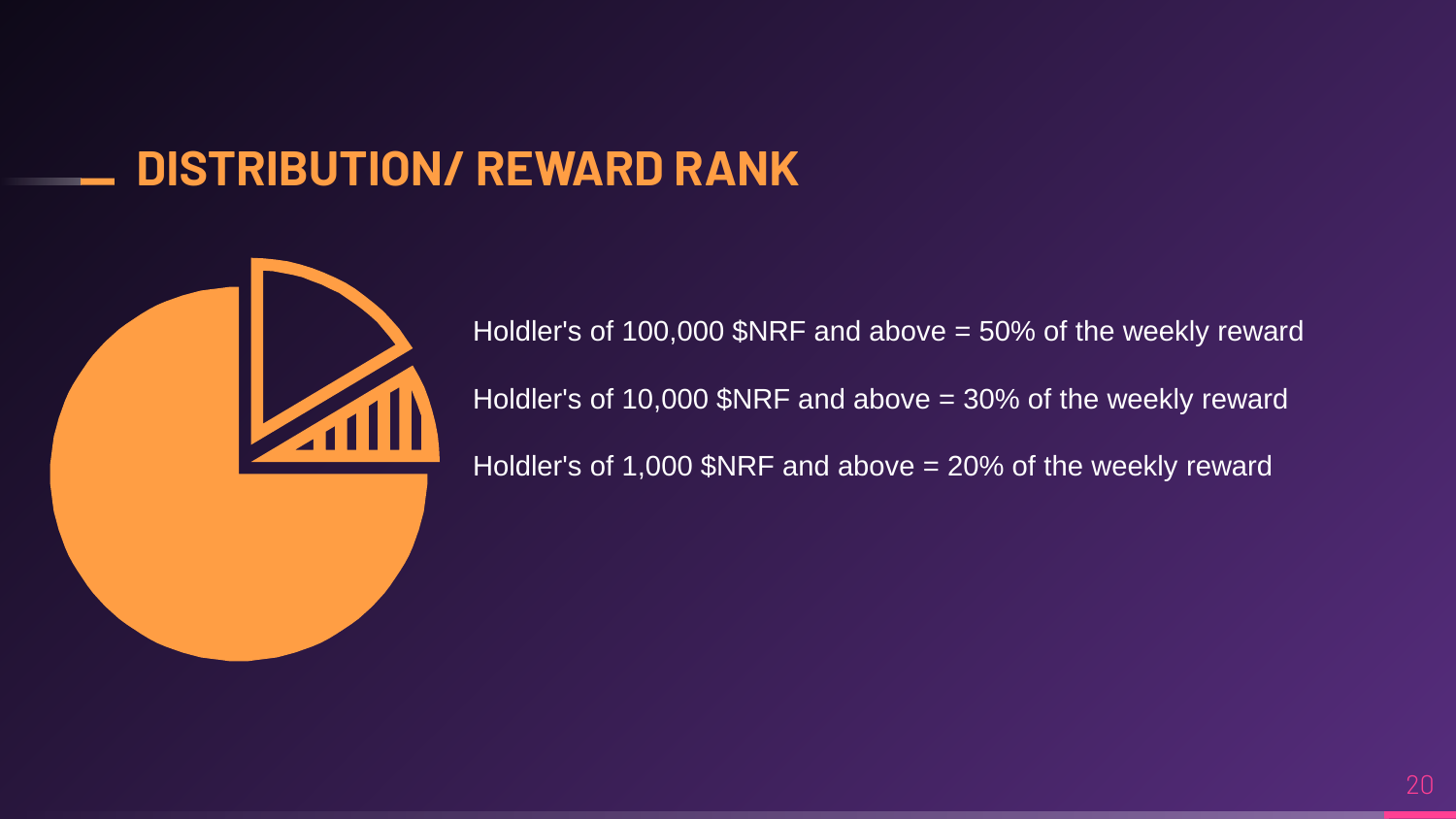

# DISTRIBUTION/ REWARD RANK

Holdler's of 100,000 $NRF and above = 50% of the weekly reward

Holdler's of 10,000 $NRF and above = 30% of the weekly reward

Holdler's of 1,000 $NRF and above = 20% of the weekly reward

20